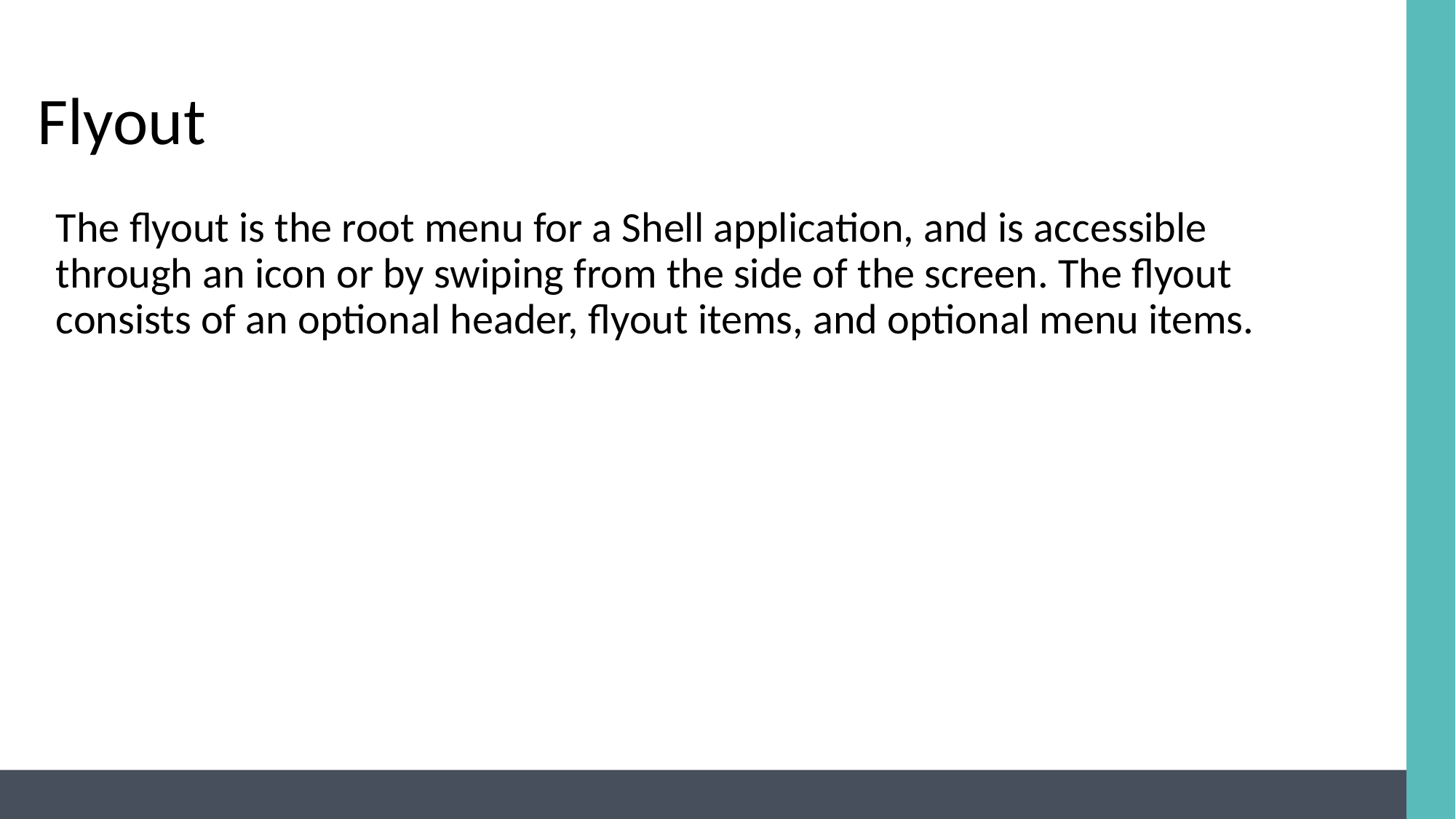

# Flyout
The flyout is the root menu for a Shell application, and is accessible through an icon or by swiping from the side of the screen. The flyout consists of an optional header, flyout items, and optional menu items.